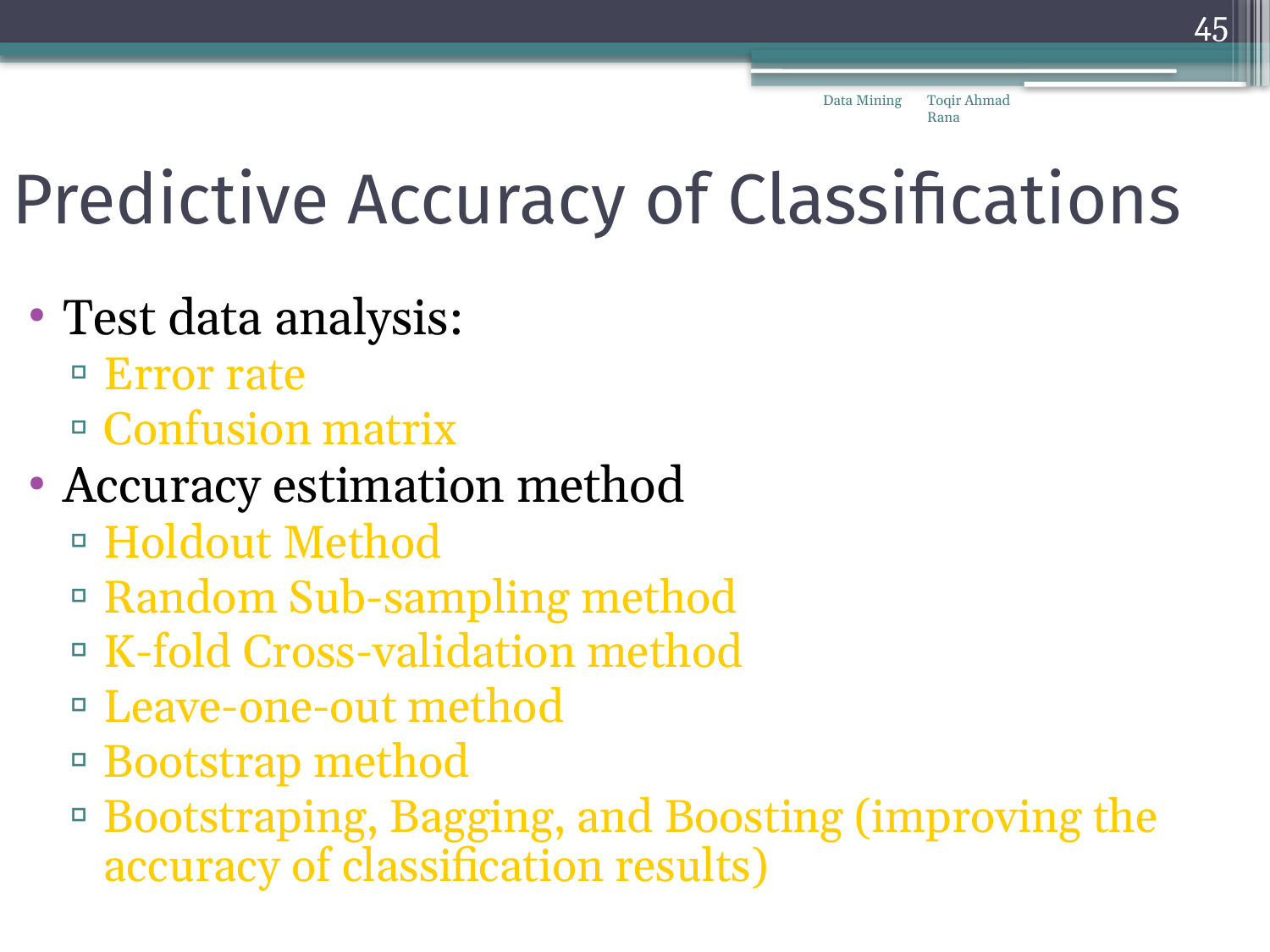

45
Data Mining
Toqir Ahmad Rana
# Predictive Accuracy of Classifications
Test data analysis:
Error rate
Confusion matrix
Accuracy estimation method
Holdout Method
Random Sub-sampling method
K-fold Cross-validation method
Leave-one-out method
Bootstrap method
Bootstraping, Bagging, and Boosting (improving the accuracy of classification results)